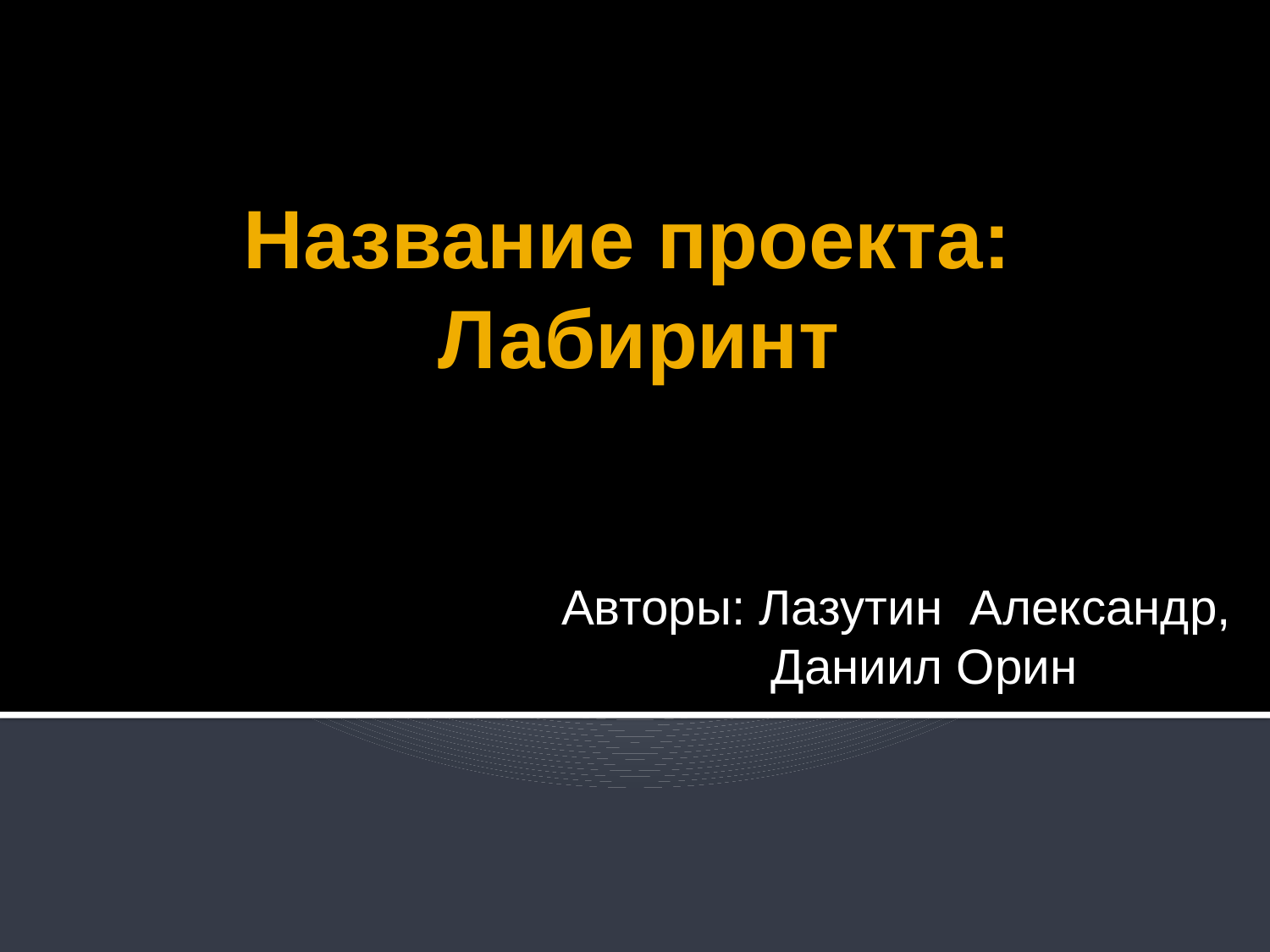

# Название проекта: Лабиринт
Авторы: Лазутин  Александр,
	      Даниил Орин